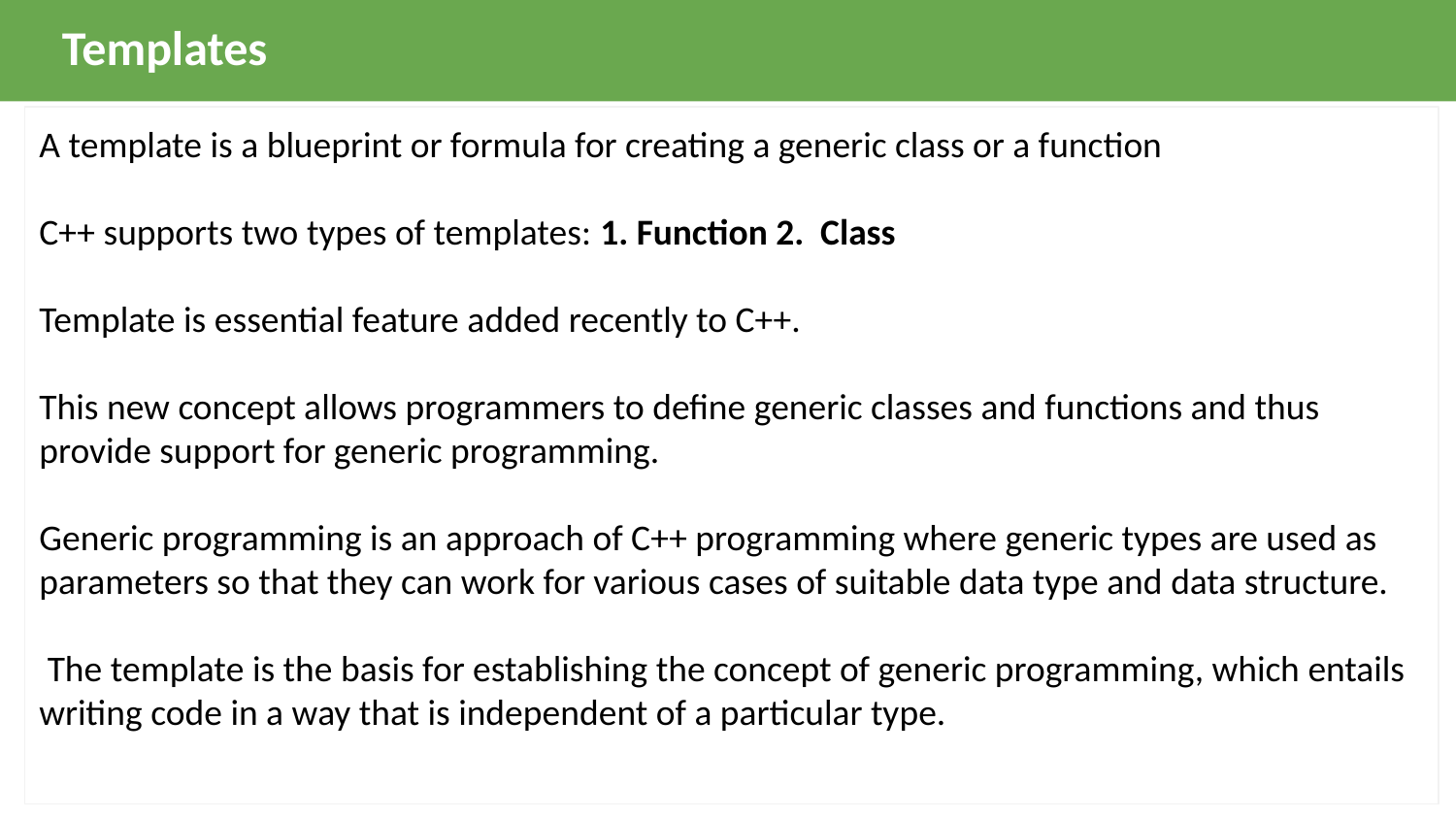

Templates
A template is a blueprint or formula for creating a generic class or a function

C++ supports two types of templates: 1. Function 2.  Class

Template is essential feature added recently to C++.

This new concept allows programmers to define generic classes and functions and thus provide support for generic programming.

Generic programming is an approach of C++ programming where generic types are used as parameters so that they can work for various cases of suitable data type and data structure.

 The template is the basis for establishing the concept of generic programming, which entails writing code in a way that is independent of a particular type.